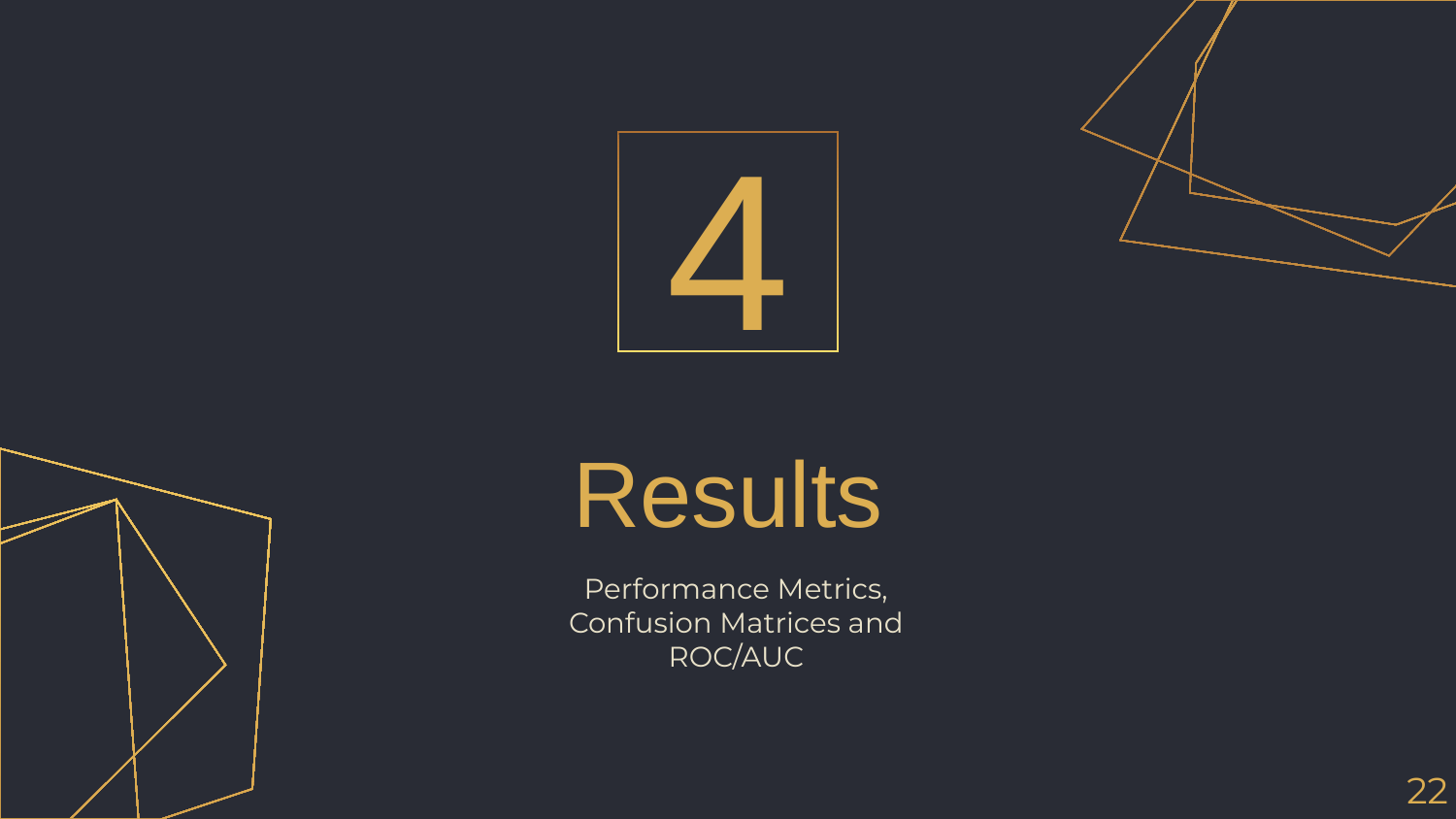

4
# Results
Performance Metrics, Confusion Matrices and ROC/AUC
22